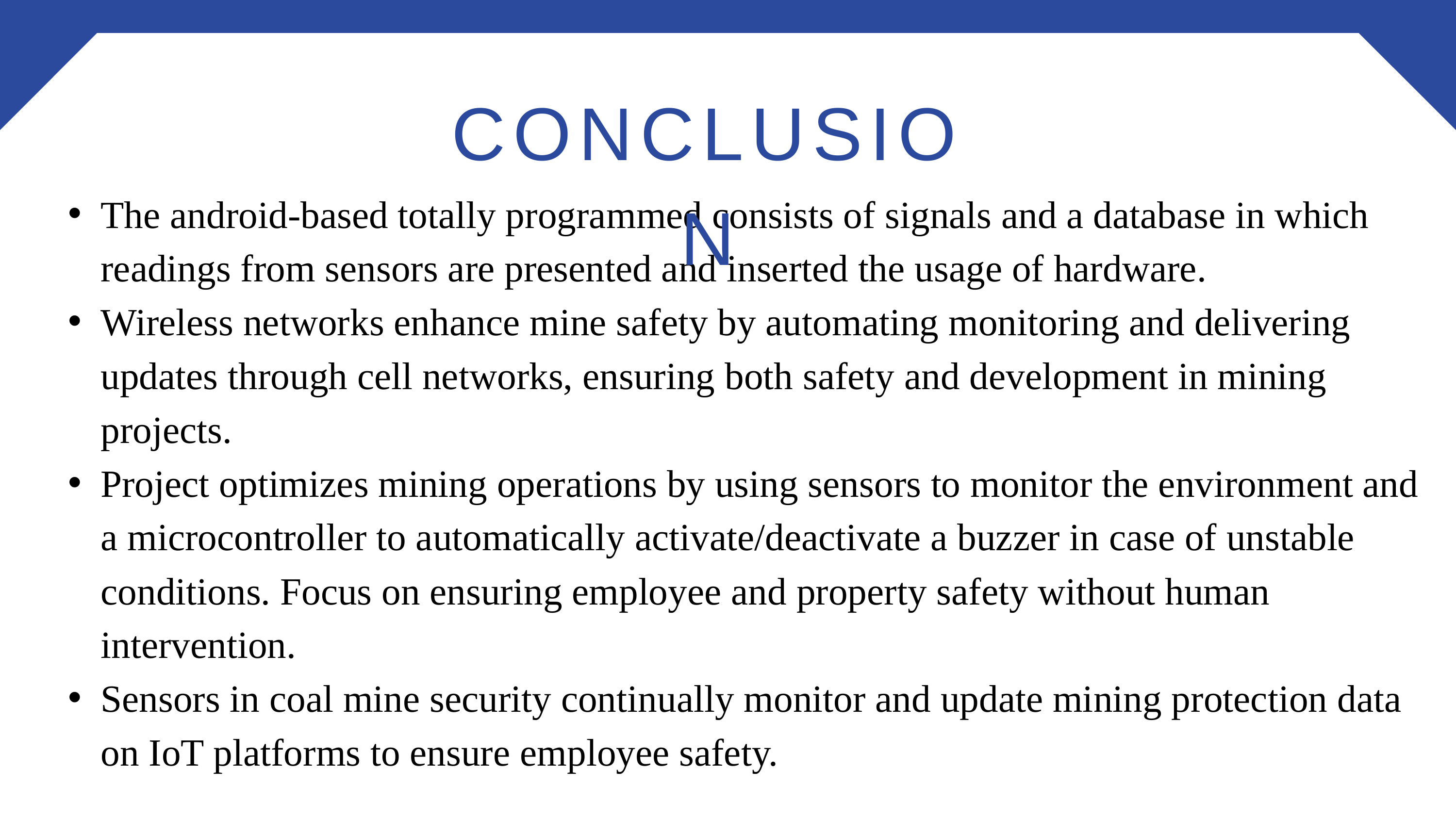

CONCLUSION
The android-based totally programmed consists of signals and a database in which readings from sensors are presented and inserted the usage of hardware.
Wireless networks enhance mine safety by automating monitoring and delivering updates through cell networks, ensuring both safety and development in mining projects.
Project optimizes mining operations by using sensors to monitor the environment and a microcontroller to automatically activate/deactivate a buzzer in case of unstable conditions. Focus on ensuring employee and property safety without human intervention.
Sensors in coal mine security continually monitor and update mining protection data on IoT platforms to ensure employee safety.